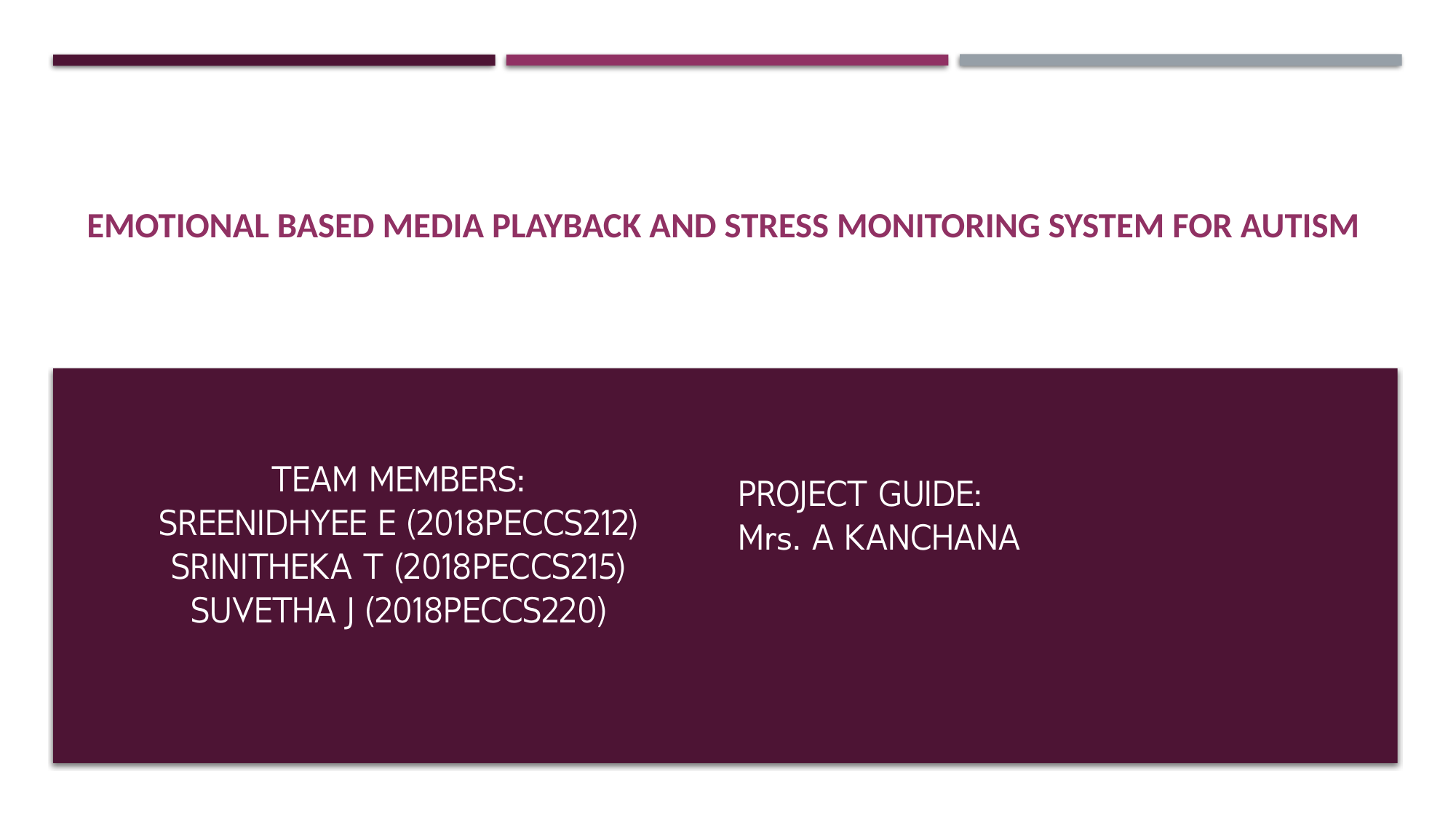

# Emotional based media playback and stress monitoring system for Autism
TEAM MEMBERS:
SREENIDHYEE E (2018PECCS212)
SRINITHEKA T (2018PECCS215)
SUVETHA J (2018PECCS220)

PROJECT GUIDE:
Mrs. A KANCHANA